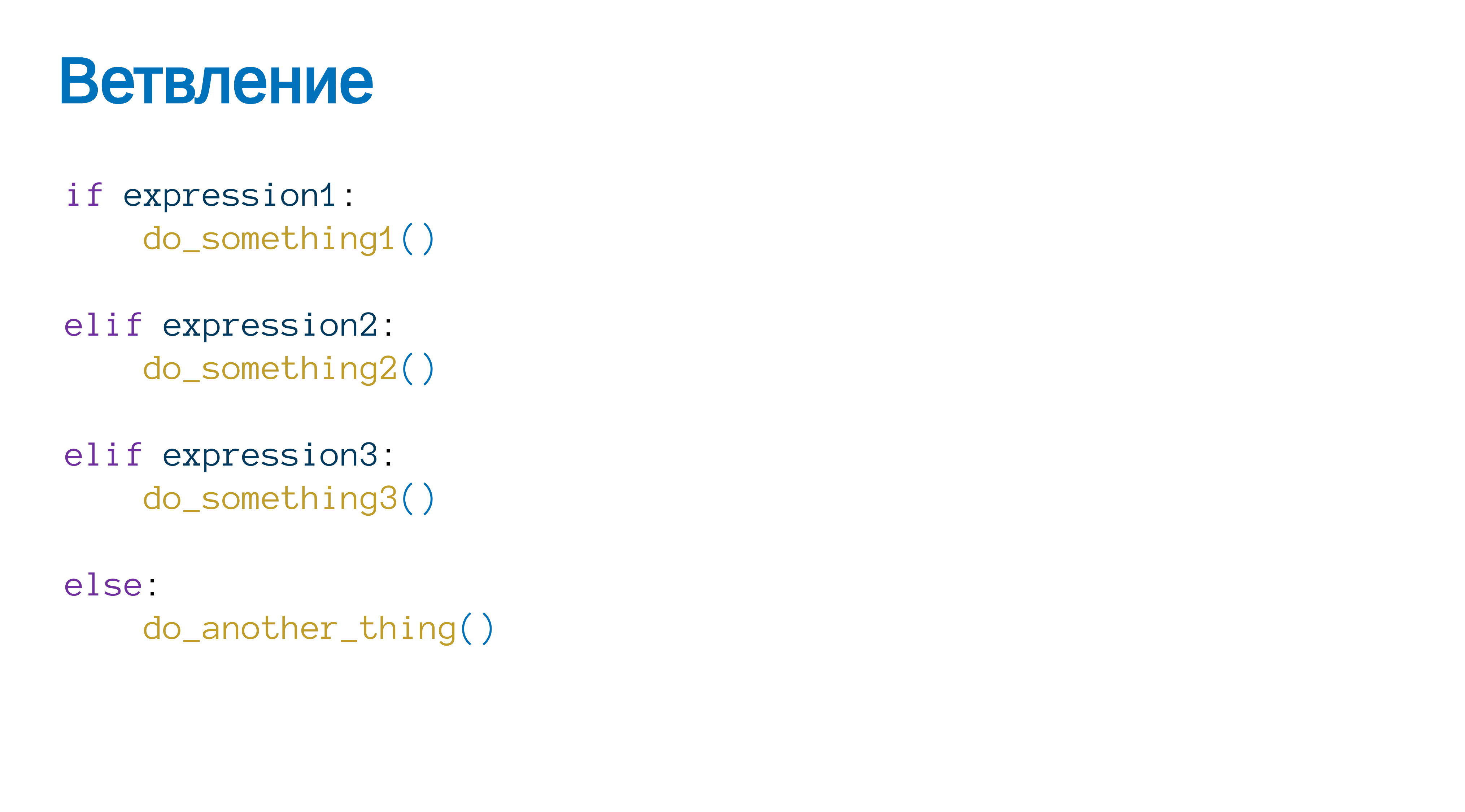

# Ветвление
if expression1:
    do_something1()

elif expression2:
    do_something2()

elif expression3:
    do_something3()

else:
    do_another_thing()
31